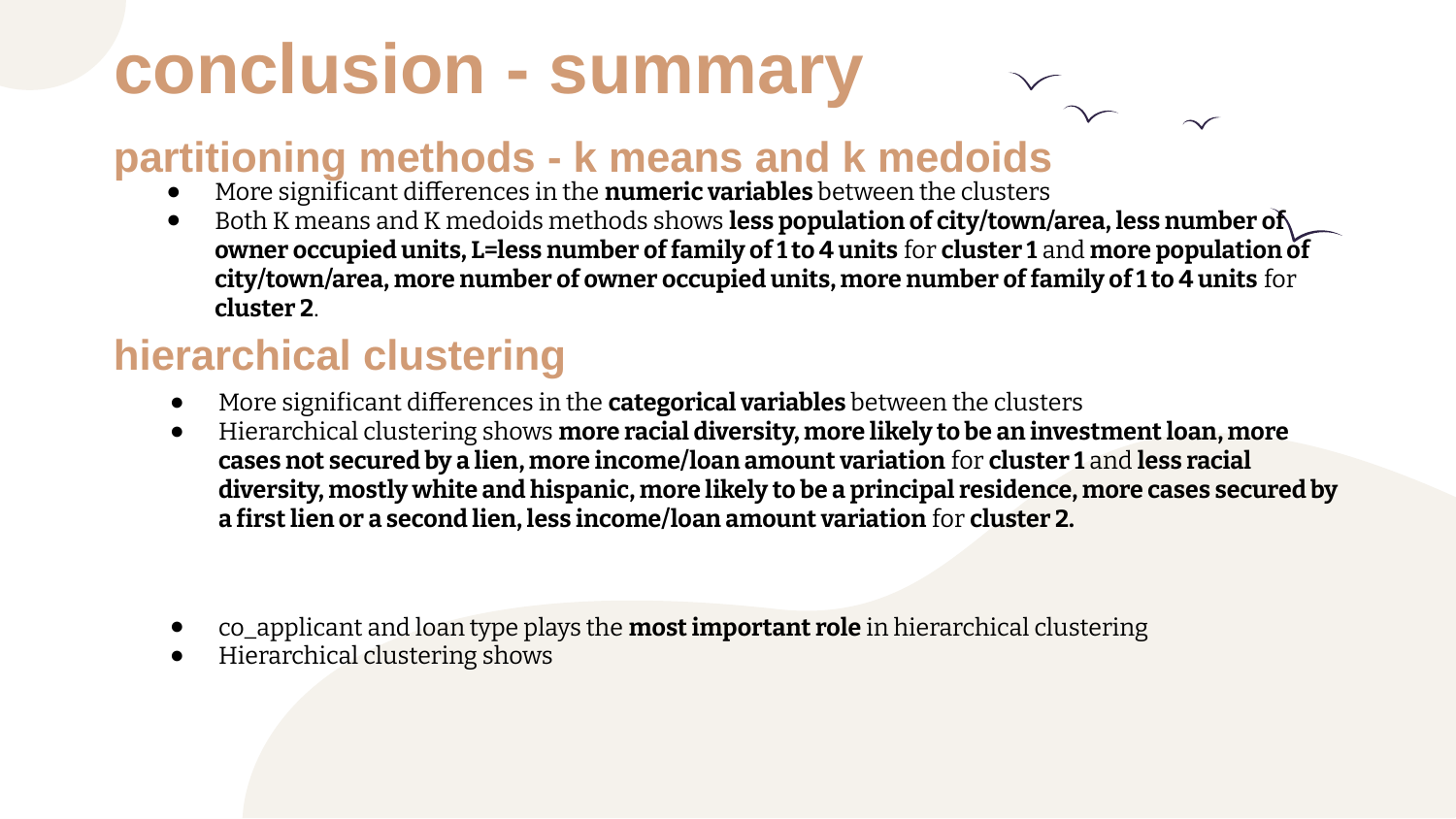

# conclusion - summary
partitioning methods - k means and k medoids

More significant differences in the numeric variables between the clusters
Both K means and K medoids methods shows less population of city/town/area, less number of owner occupied units, L=less number of family of 1 to 4 units for cluster 1 and more population of city/town/area, more number of owner occupied units, more number of family of 1 to 4 units for cluster 2.
hierarchical clustering
More significant differences in the categorical variables between the clusters
Hierarchical clustering shows more racial diversity, more likely to be an investment loan, more cases not secured by a lien, more income/loan amount variation for cluster 1 and less racial diversity, mostly white and hispanic, more likely to be a principal residence, more cases secured by a first lien or a second lien, less income/loan amount variation for cluster 2.
co_applicant and loan type plays the most important role in hierarchical clustering
Hierarchical clustering shows